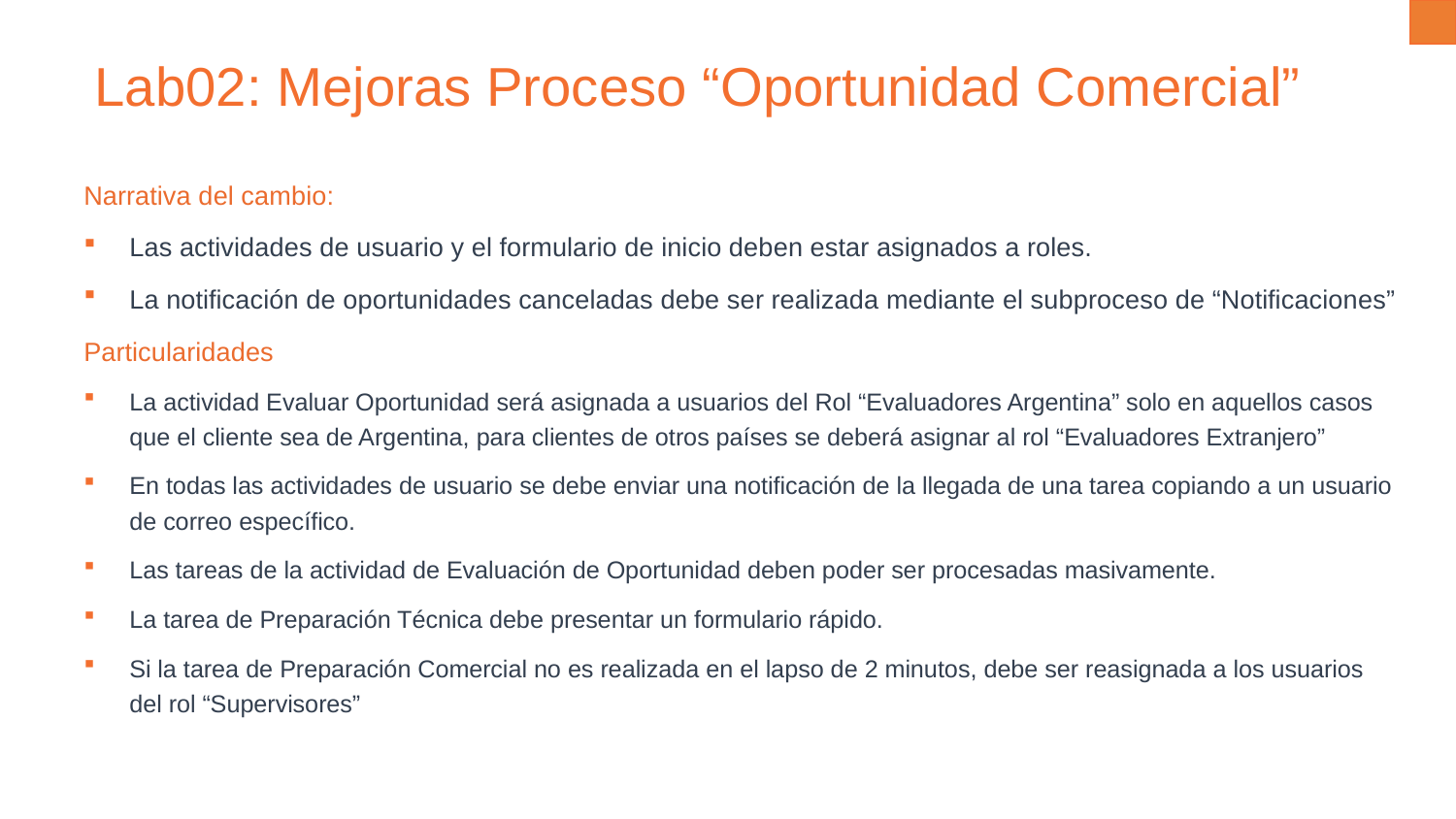

Lab02: Mejoras Proceso “Oportunidad Comercial”
Narrativa del cambio:
Las actividades de usuario y el formulario de inicio deben estar asignados a roles.
La notificación de oportunidades canceladas debe ser realizada mediante el subproceso de “Notificaciones”
Particularidades
La actividad Evaluar Oportunidad será asignada a usuarios del Rol “Evaluadores Argentina” solo en aquellos casos que el cliente sea de Argentina, para clientes de otros países se deberá asignar al rol “Evaluadores Extranjero”
En todas las actividades de usuario se debe enviar una notificación de la llegada de una tarea copiando a un usuario de correo específico.
Las tareas de la actividad de Evaluación de Oportunidad deben poder ser procesadas masivamente.
La tarea de Preparación Técnica debe presentar un formulario rápido.
Si la tarea de Preparación Comercial no es realizada en el lapso de 2 minutos, debe ser reasignada a los usuarios del rol “Supervisores”